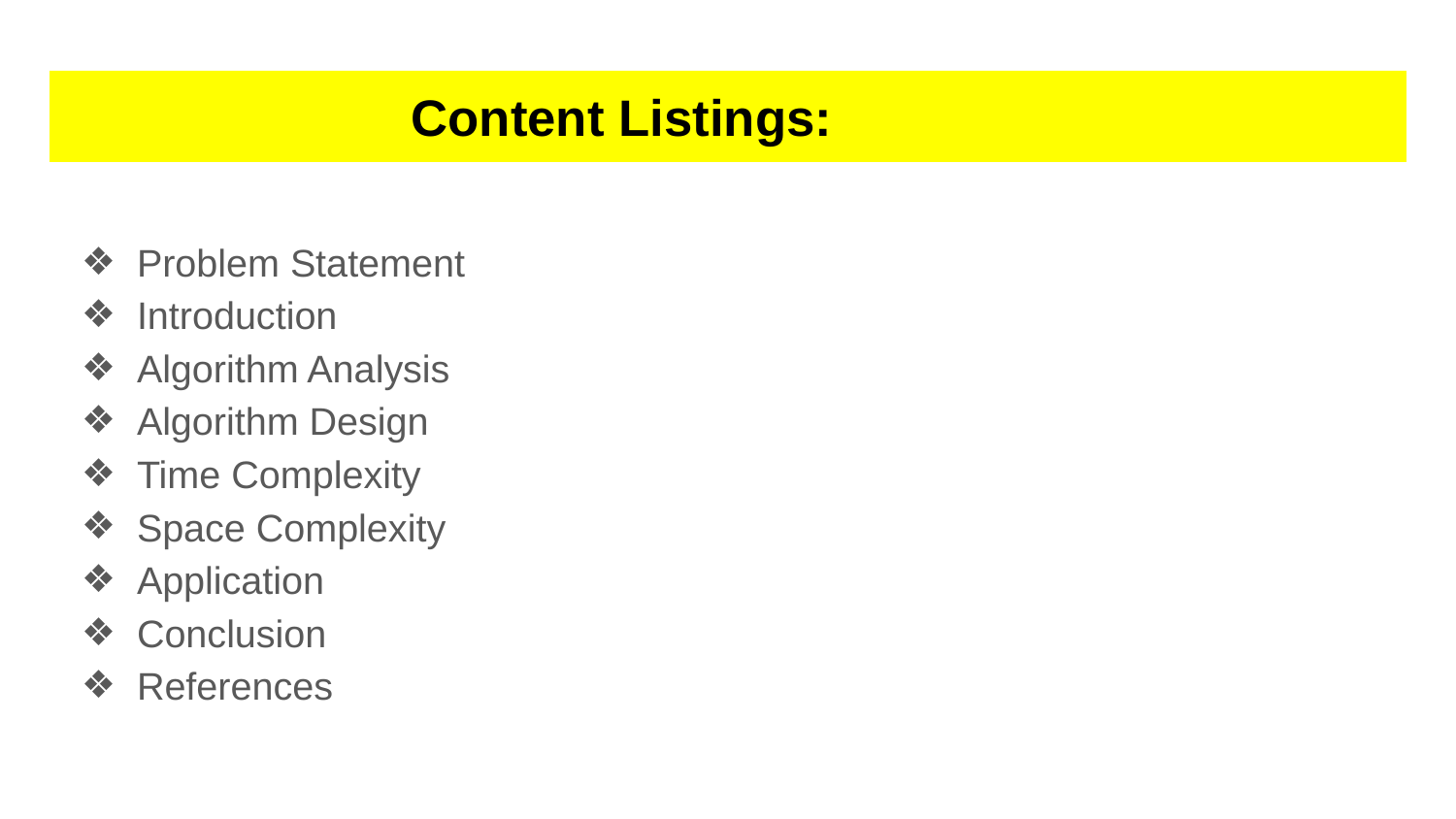

# Content Listings:

Problem Statement
Introduction
Algorithm Analysis
Algorithm Design
Time Complexity
Space Complexity
Application
Conclusion
References